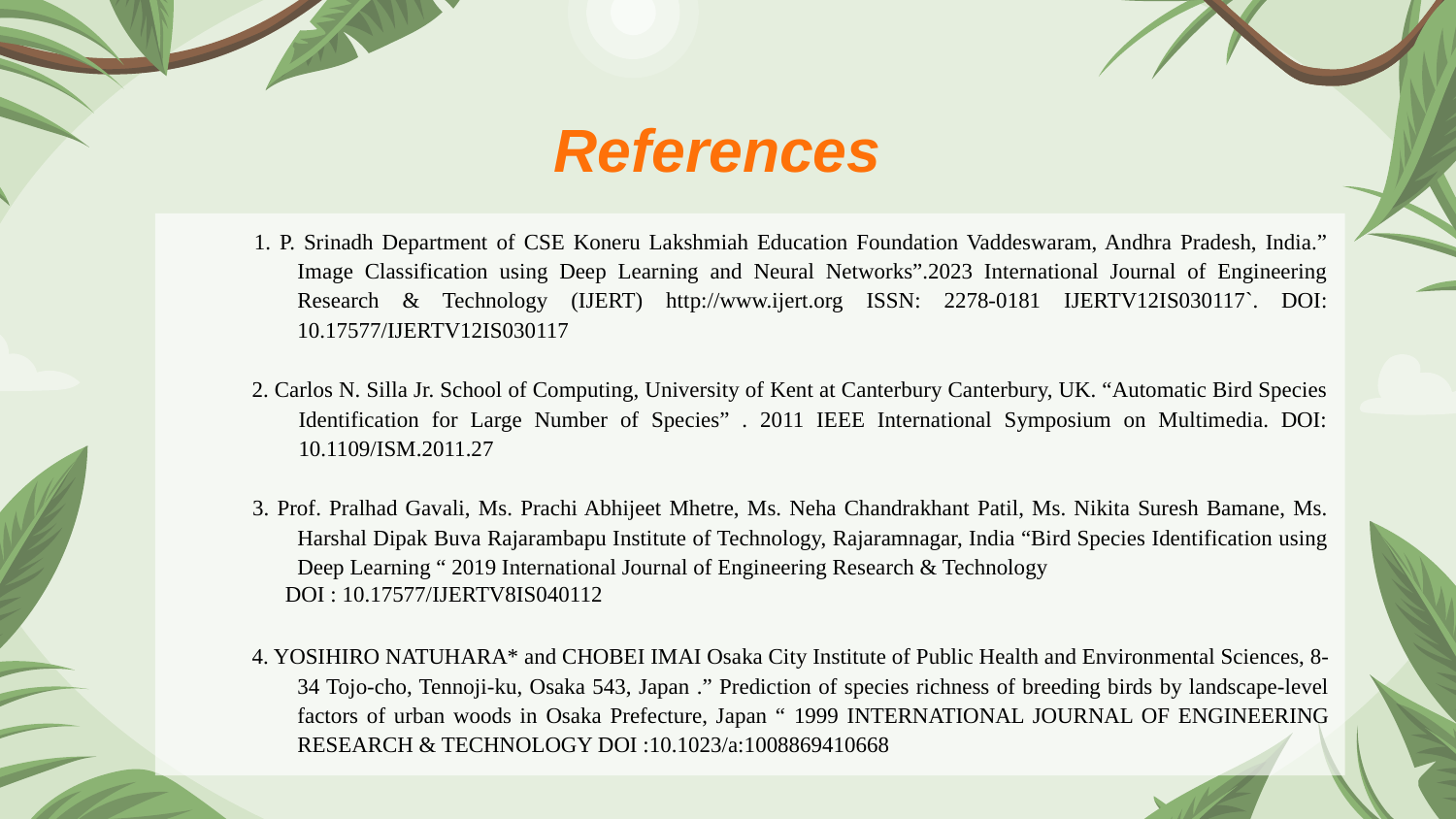

# References

1. P. Srinadh Department of CSE Koneru Lakshmiah Education Foundation Vaddeswaram, Andhra Pradesh, India.” Image Classification using Deep Learning and Neural Networks”.2023 International Journal of Engineering Research & Technology (IJERT) http://www.ijert.org ISSN: 2278-0181 IJERTV12IS030117`. DOI: 10.17577/IJERTV12IS030117
2. Carlos N. Silla Jr. School of Computing, University of Kent at Canterbury Canterbury, UK. “Automatic Bird Species Identification for Large Number of Species” . 2011 IEEE International Symposium on Multimedia. DOI: 10.1109/ISM.2011.27
3. Prof. Pralhad Gavali, Ms. Prachi Abhijeet Mhetre, Ms. Neha Chandrakhant Patil, Ms. Nikita Suresh Bamane, Ms. Harshal Dipak Buva Rajarambapu Institute of Technology, Rajaramnagar, India “Bird Species Identification using Deep Learning “ 2019 International Journal of Engineering Research & Technology
DOI : 10.17577/IJERTV8IS040112
4. YOSIHIRO NATUHARA* and CHOBEI IMAI Osaka City Institute of Public Health and Environmental Sciences, 8-34 Tojo-cho, Tennoji-ku, Osaka 543, Japan .” Prediction of species richness of breeding birds by landscape-level factors of urban woods in Osaka Prefecture, Japan “ 1999 INTERNATIONAL JOURNAL OF ENGINEERING RESEARCH & TECHNOLOGY DOI :10.1023/a:1008869410668